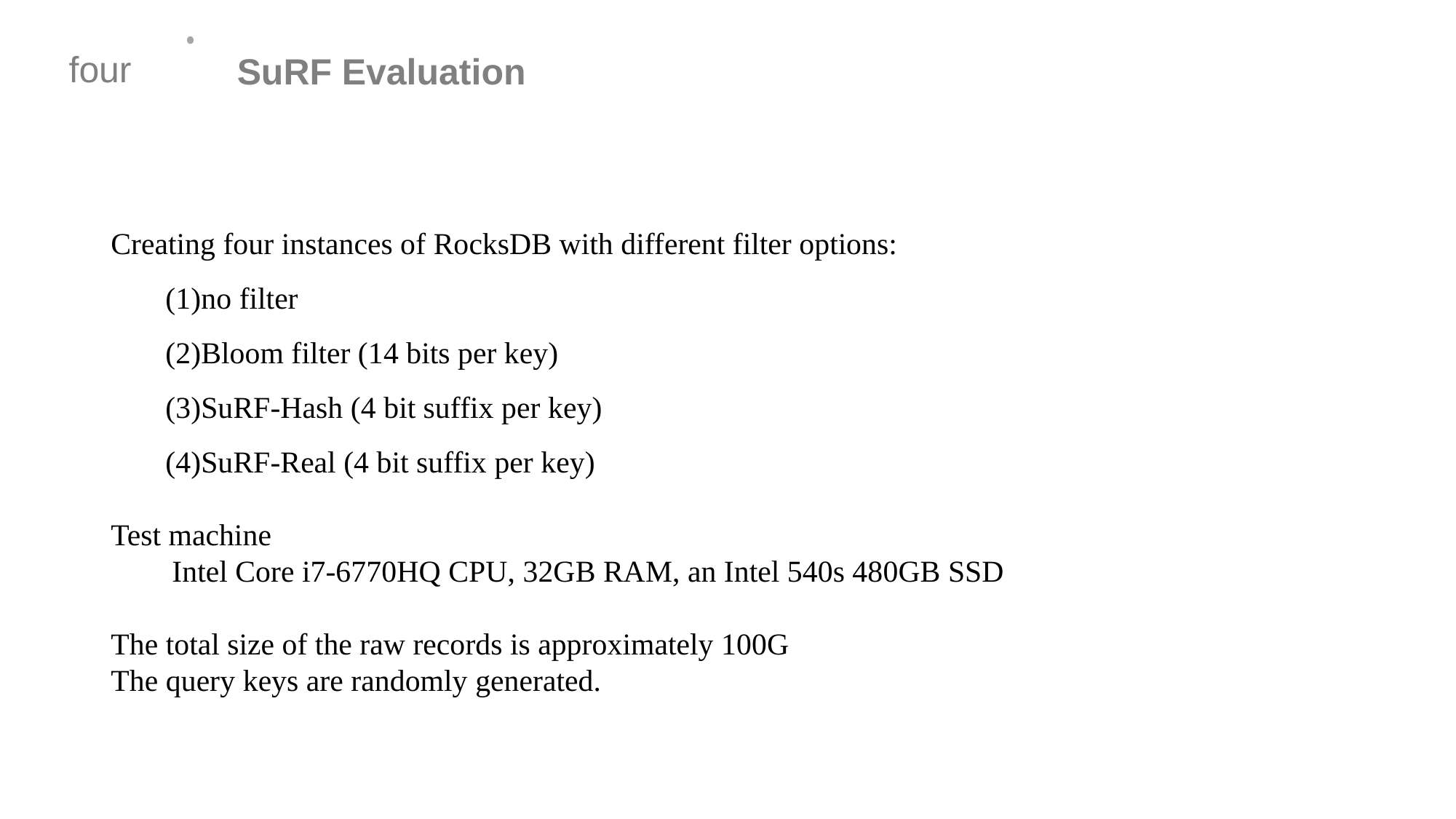

SuRF Evaluation

four
Creating four instances of RocksDB with different filter options:
(1)no filter
(2)Bloom filter (14 bits per key)
(3)SuRF-Hash (4 bit suffix per key)
(4)SuRF-Real (4 bit suffix per key)

Test machine
        Intel Core i7-6770HQ CPU, 32GB RAM, an Intel 540s 480GB SSD

The total size of the raw records is approximately 100G
The query keys are randomly generated.